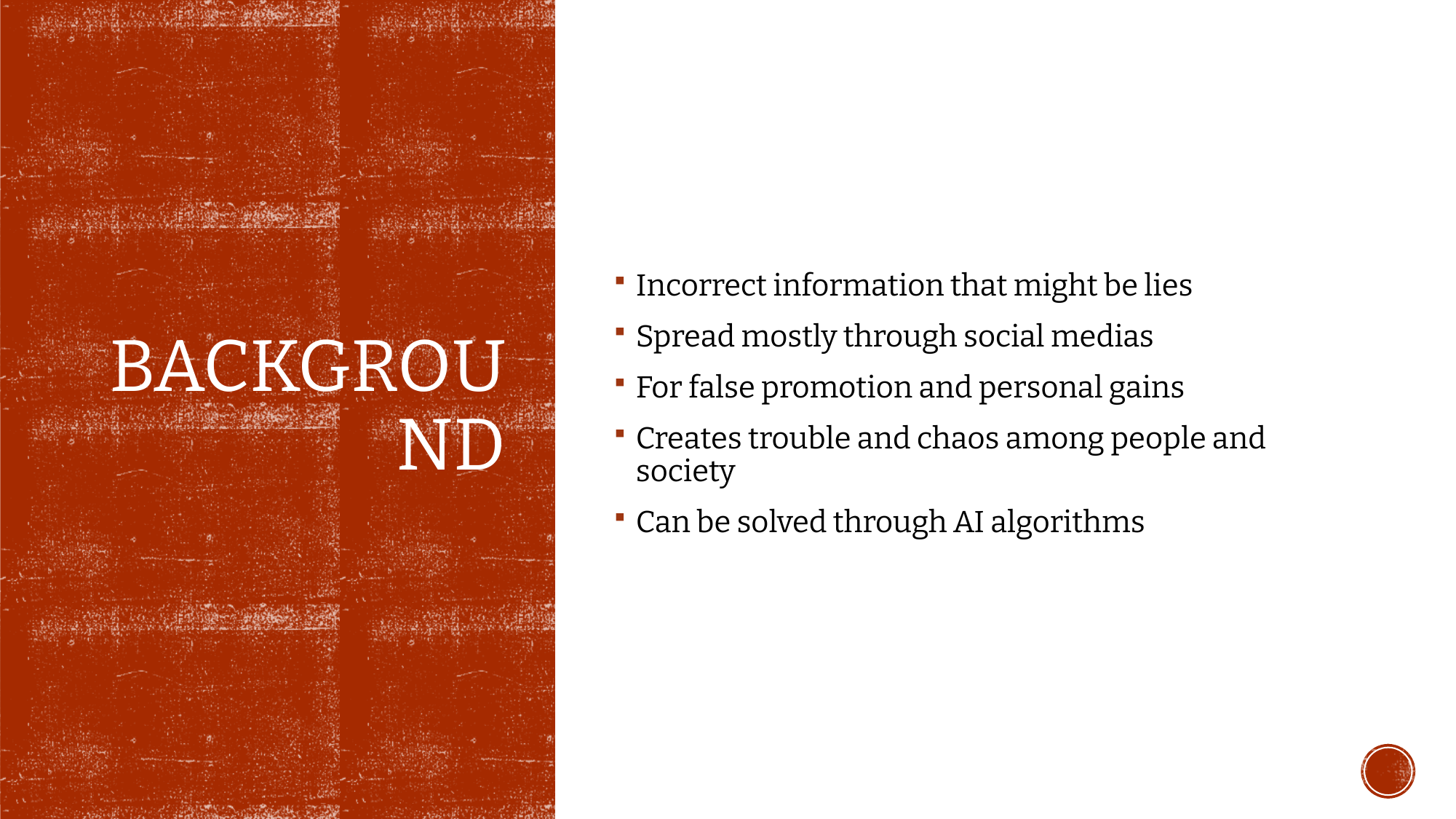

Incorrect information that might be lies
Spread mostly through social medias
For false promotion and personal gains
Creates trouble and chaos among people and society
Can be solved through AI algorithms
# background